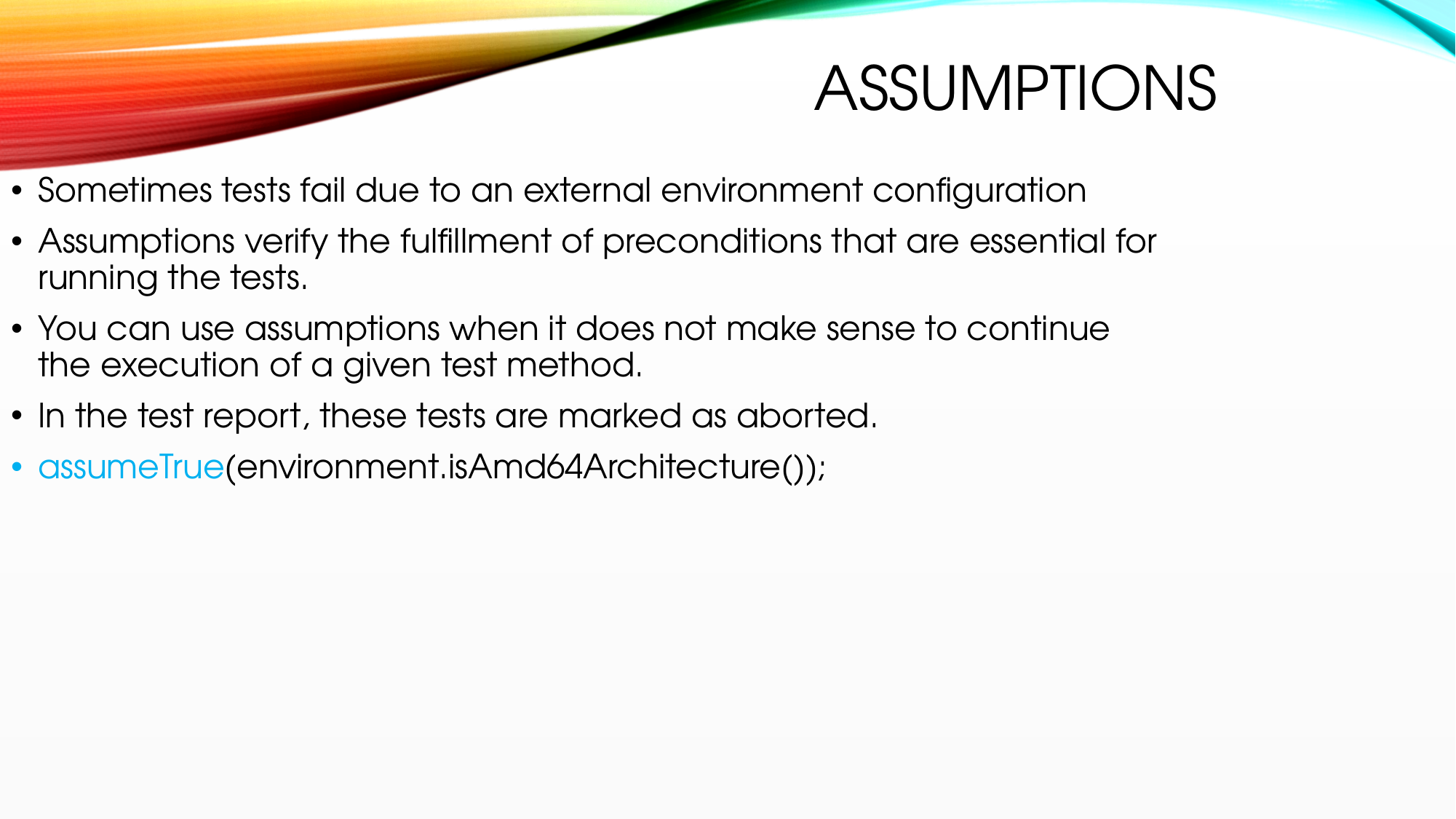

Assumptions
Sometimes tests fail due to an external environment configuration
Assumptions verify the fulfillment of preconditions that are essential for running the tests.
You can use assumptions when it does not make sense to continue the execution of a given test method.
In the test report, these tests are marked as aborted.
assumeTrue(environment.isAmd64Architecture());